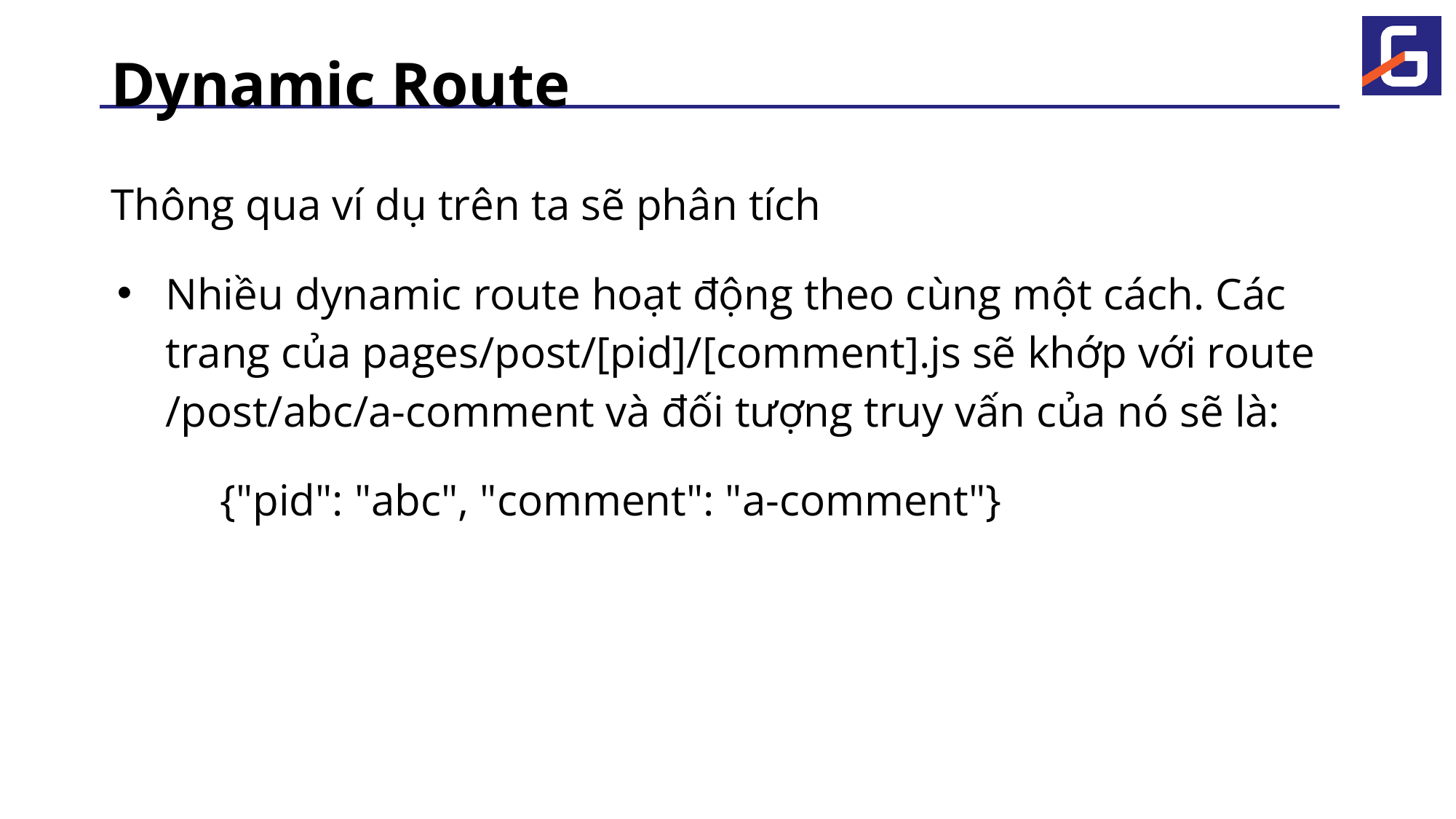

# Dynamic Route
Thông qua ví dụ trên ta sẽ phân tích
Nhiều dynamic route hoạt động theo cùng một cách. Các trang của pages/post/[pid]/[comment].js sẽ khớp với route /post/abc/a-comment và đối tượng truy vấn của nó sẽ là:
{"pid": "abc", "comment": "a-comment"}